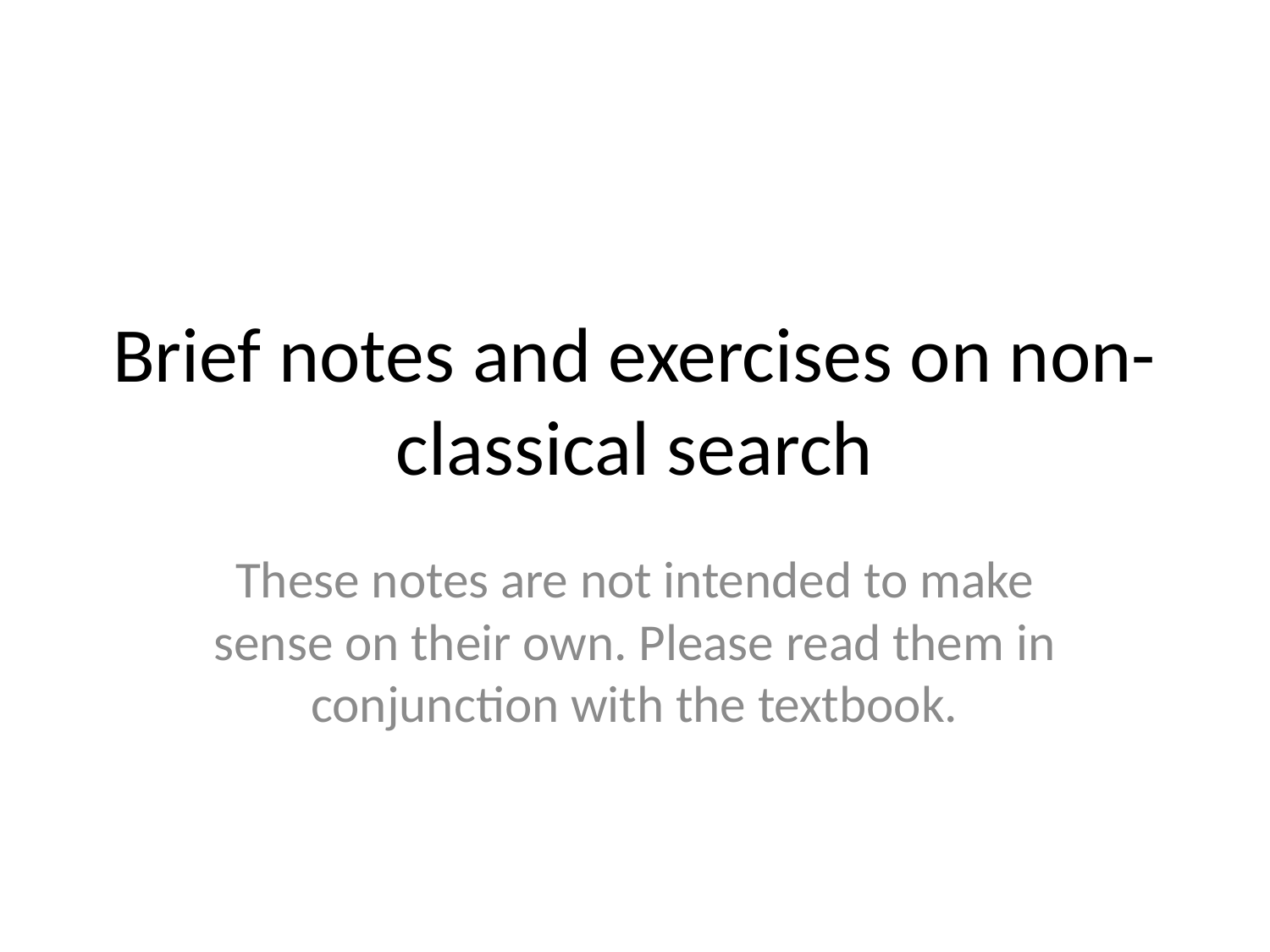

# Brief notes and exercises on non-classical search
These notes are not intended to make sense on their own. Please read them in conjunction with the textbook.